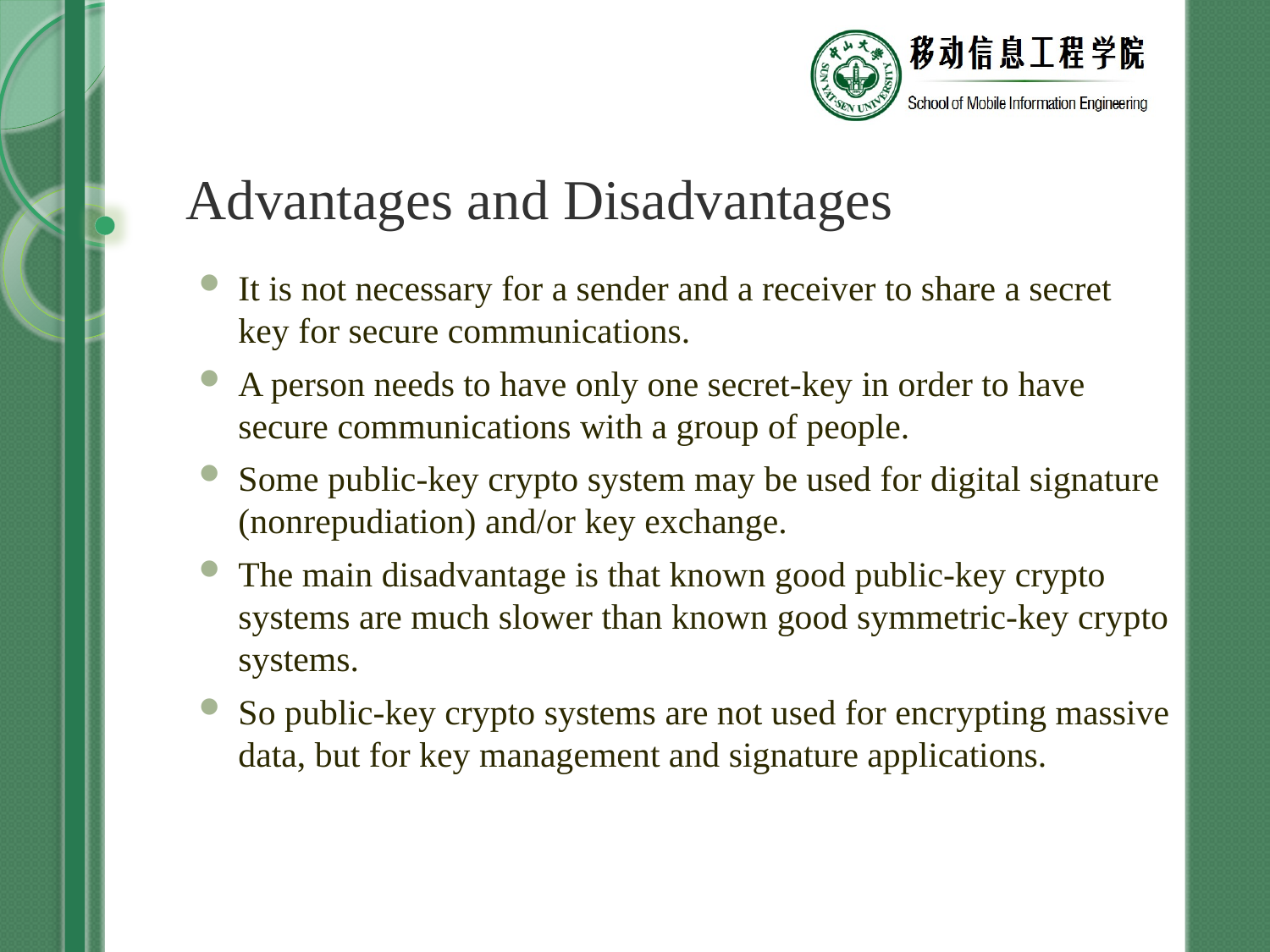

# Advantages and Disadvantages
It is not necessary for a sender and a receiver to share a secret key for secure communications.
A person needs to have only one secret-key in order to have secure communications with a group of people.
Some public-key crypto system may be used for digital signature (nonrepudiation) and/or key exchange.
The main disadvantage is that known good public-key crypto systems are much slower than known good symmetric-key crypto systems.
So public-key crypto systems are not used for encrypting massive data, but for key management and signature applications.